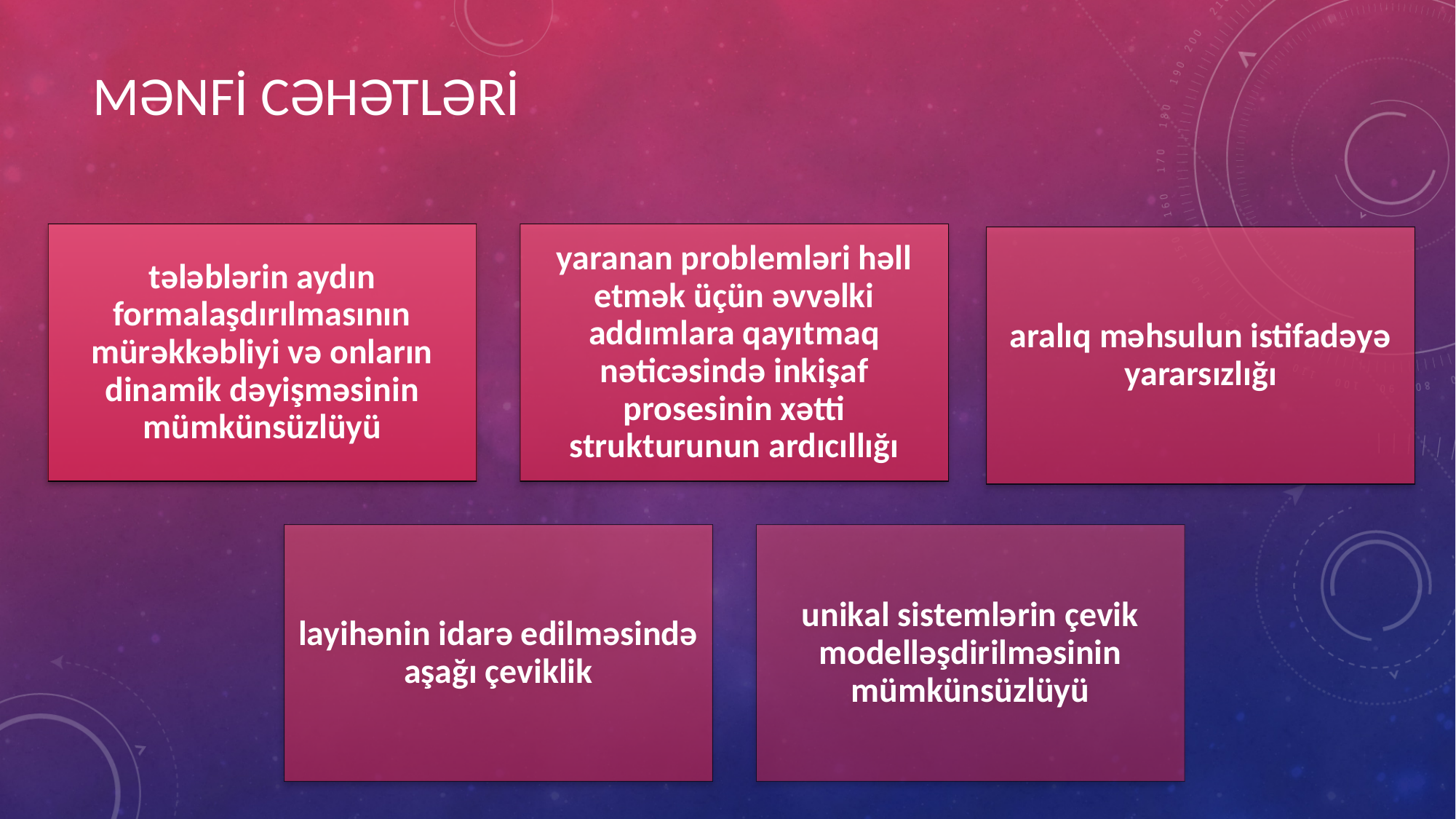

# MƏNFİ CƏHƏTLƏRİ
tələblərin aydın formalaşdırılmasının mürəkkəbliyi və onların dinamik dəyişməsinin mümkünsüzlüyü
yaranan problemləri həll etmək üçün əvvəlki addımlara qayıtmaq nəticəsində inkişaf prosesinin xətti strukturunun ardıcıllığı
aralıq məhsulun istifadəyə yararsızlığı
layihənin idarə edilməsində aşağı çeviklik
unikal sistemlərin çevik modelləşdirilməsinin mümkünsüzlüyü